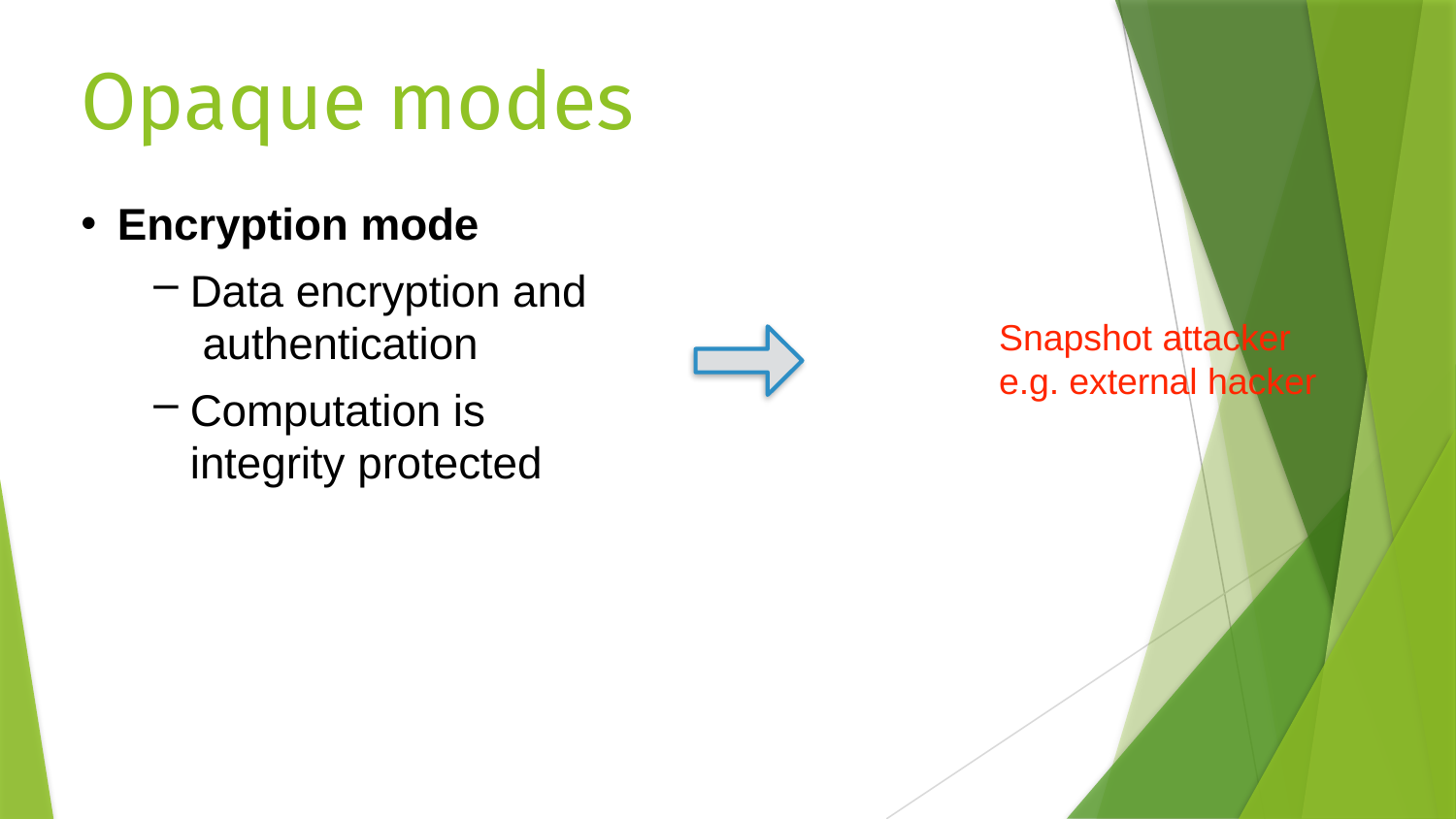

# Opaque modes
Encryption mode
Data encryption and  authentication
Computation is  integrity protected
Snapshot attacker
e.g. external hacker